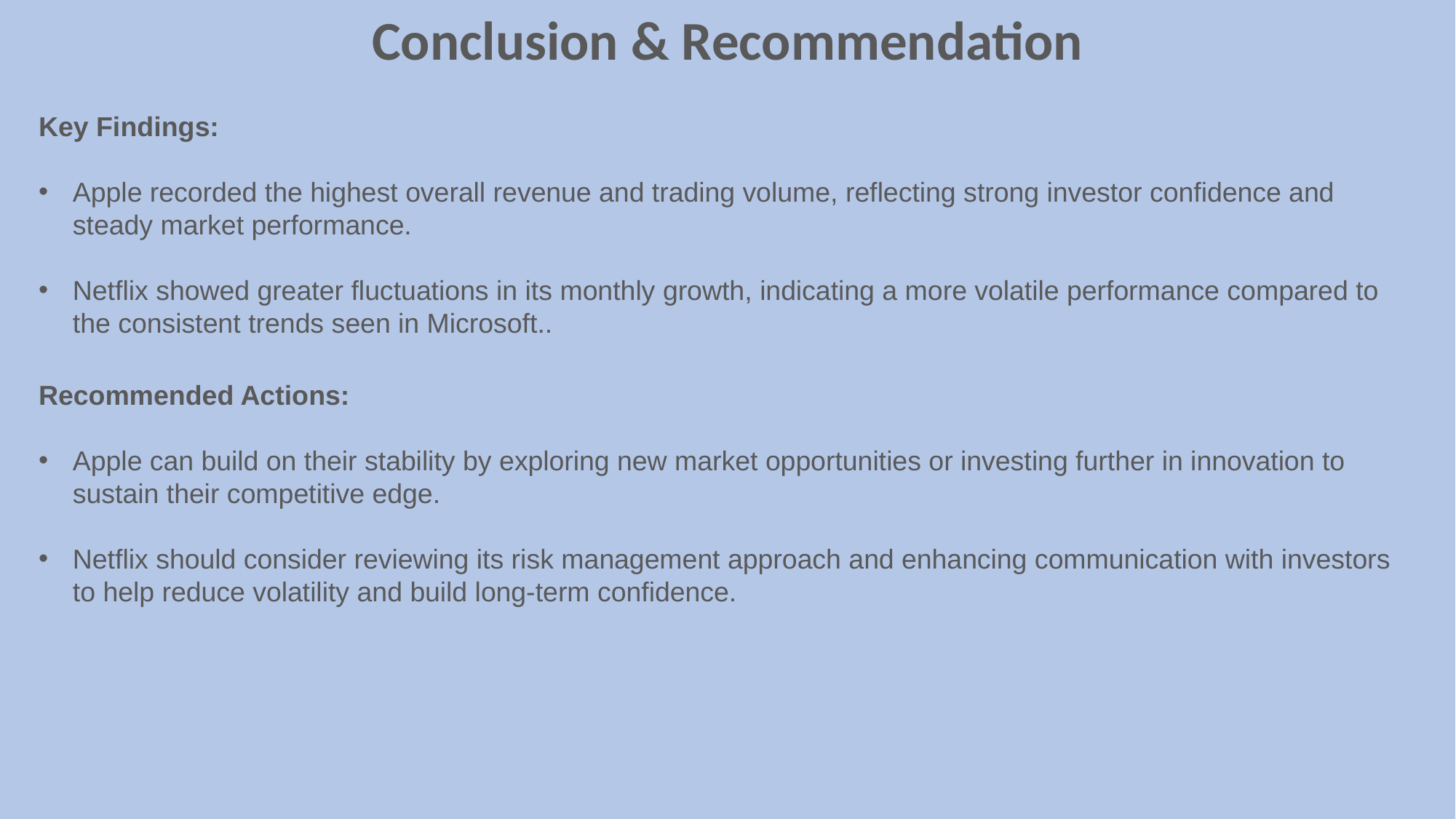

Conclusion & Recommendation
Key Findings:

Apple recorded the highest overall revenue and trading volume, reflecting strong investor confidence and steady market performance.

Netflix showed greater fluctuations in its monthly growth, indicating a more volatile performance compared to the consistent trends seen in Microsoft..
Recommended Actions:

Apple can build on their stability by exploring new market opportunities or investing further in innovation to sustain their competitive edge.

Netflix should consider reviewing its risk management approach and enhancing communication with investors to help reduce volatility and build long-term confidence.